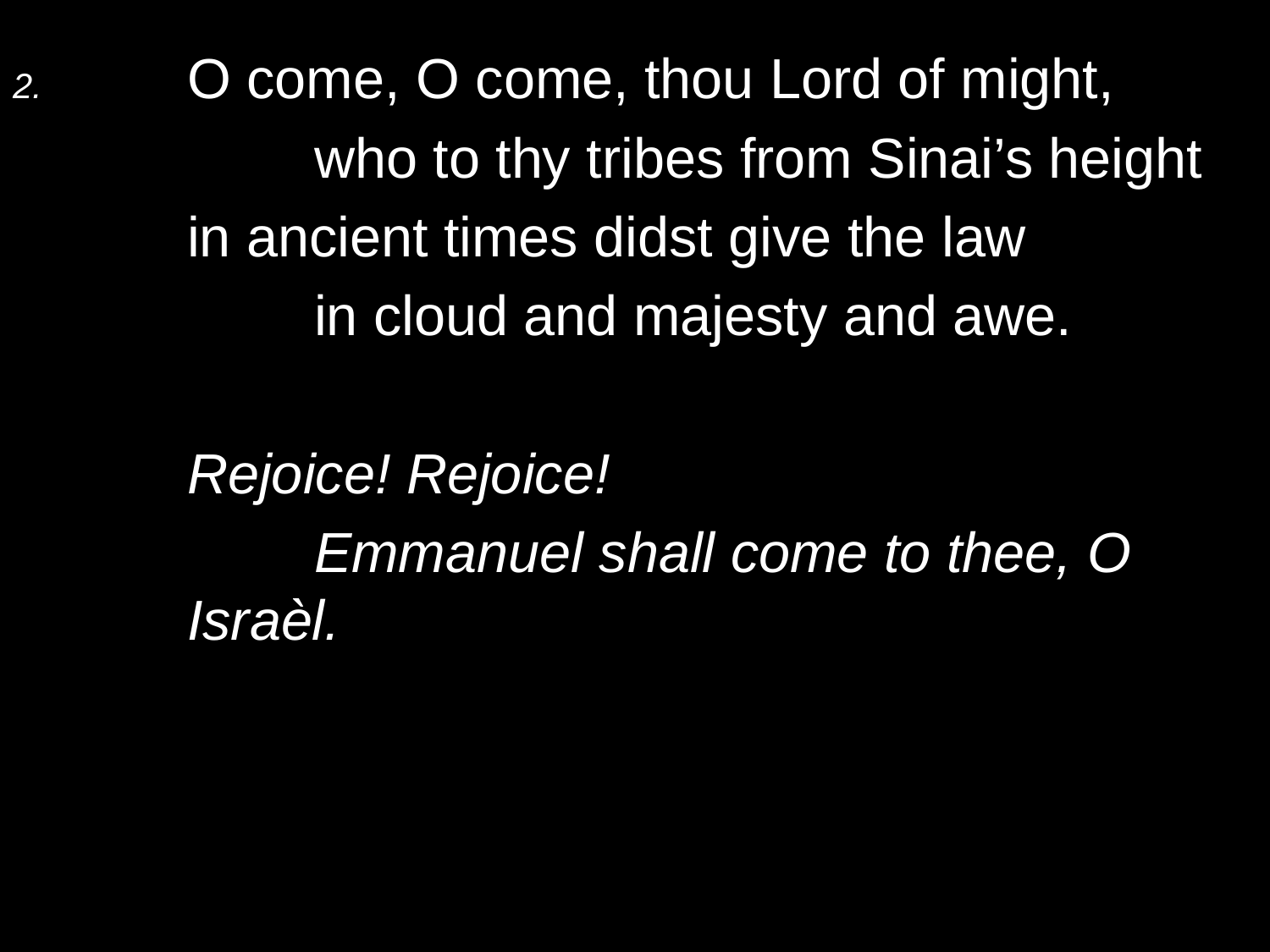

2.	O come, O come, thou Lord of might,
		who to thy tribes from Sinai’s height
	in ancient times didst give the law
		in cloud and majesty and awe.

	Rejoice! Rejoice!
		Emmanuel shall come to thee, O Israèl.